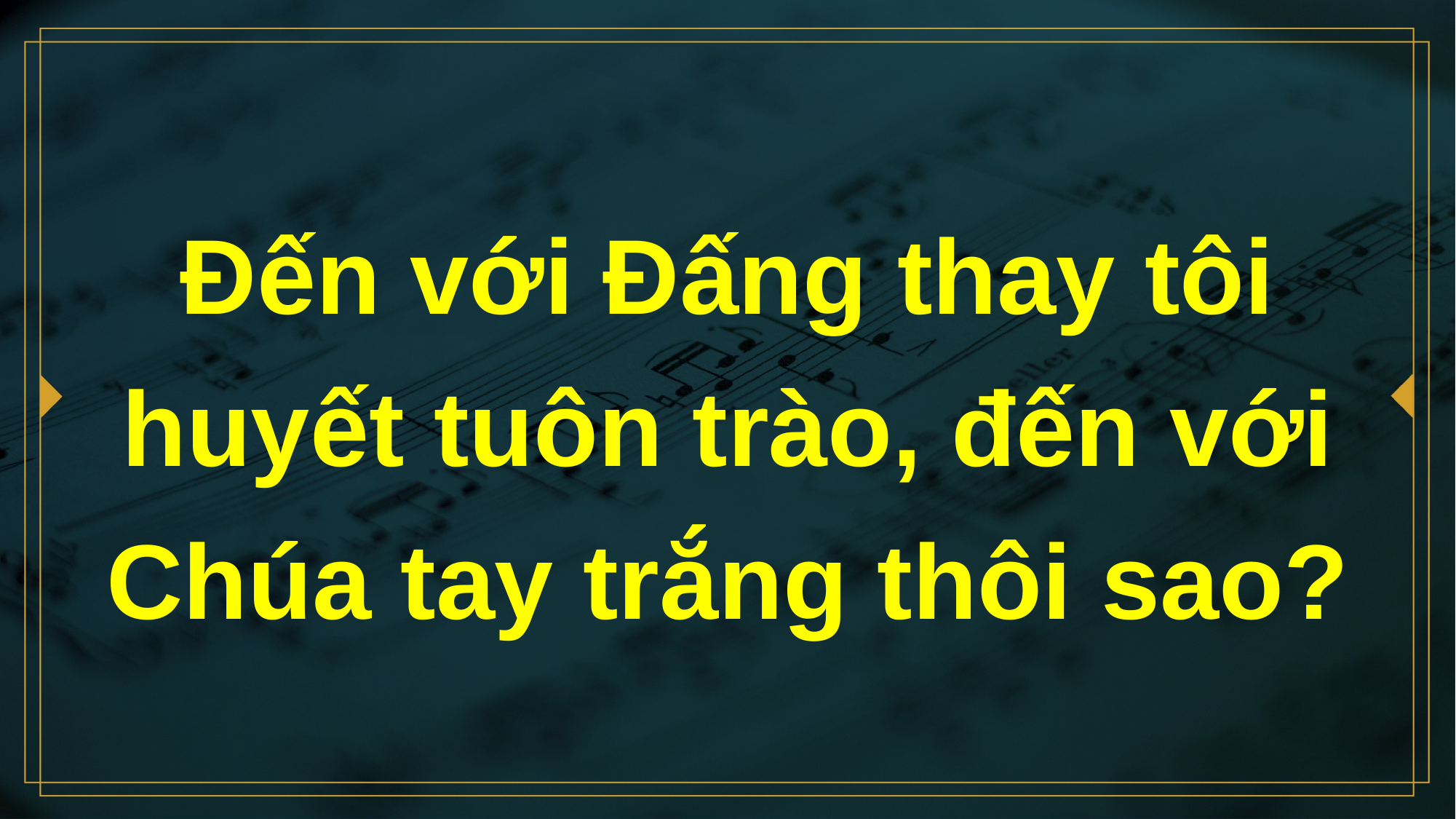

# Ðến với Ðấng thay tôi huyết tuôn trào, đến với Chúa tay trắng thôi sao?